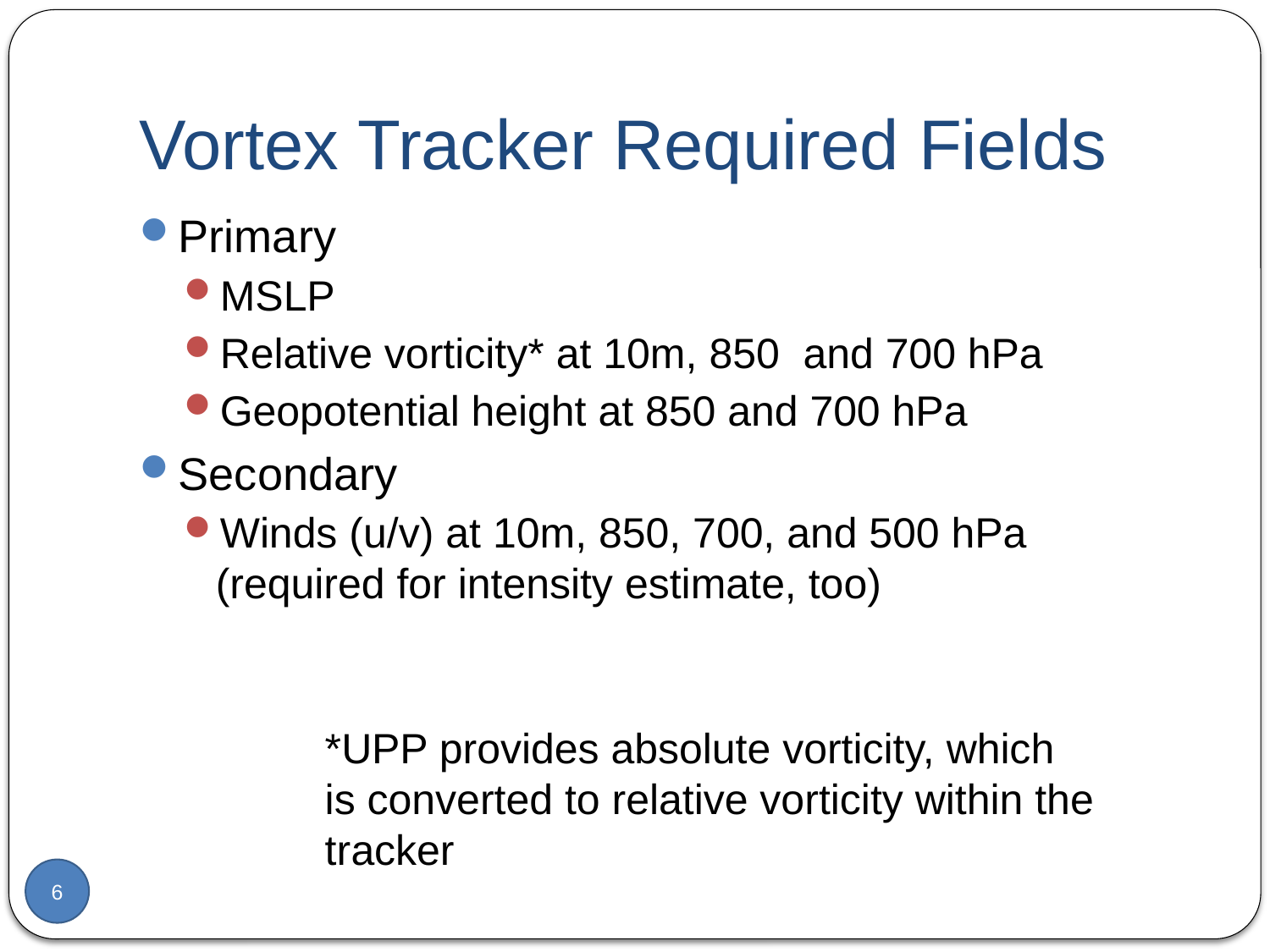

# Vortex Tracker Required Fields
Primary
MSLP
Relative vorticity* at 10m, 850  and 700 hPa
Geopotential height at 850 and 700 hPa
Secondary
Winds (u/v) at 10m, 850, 700, and 500 hPa (required for intensity estimate, too)

*UPP provides absolute vorticity, which is converted to relative vorticity within the tracker